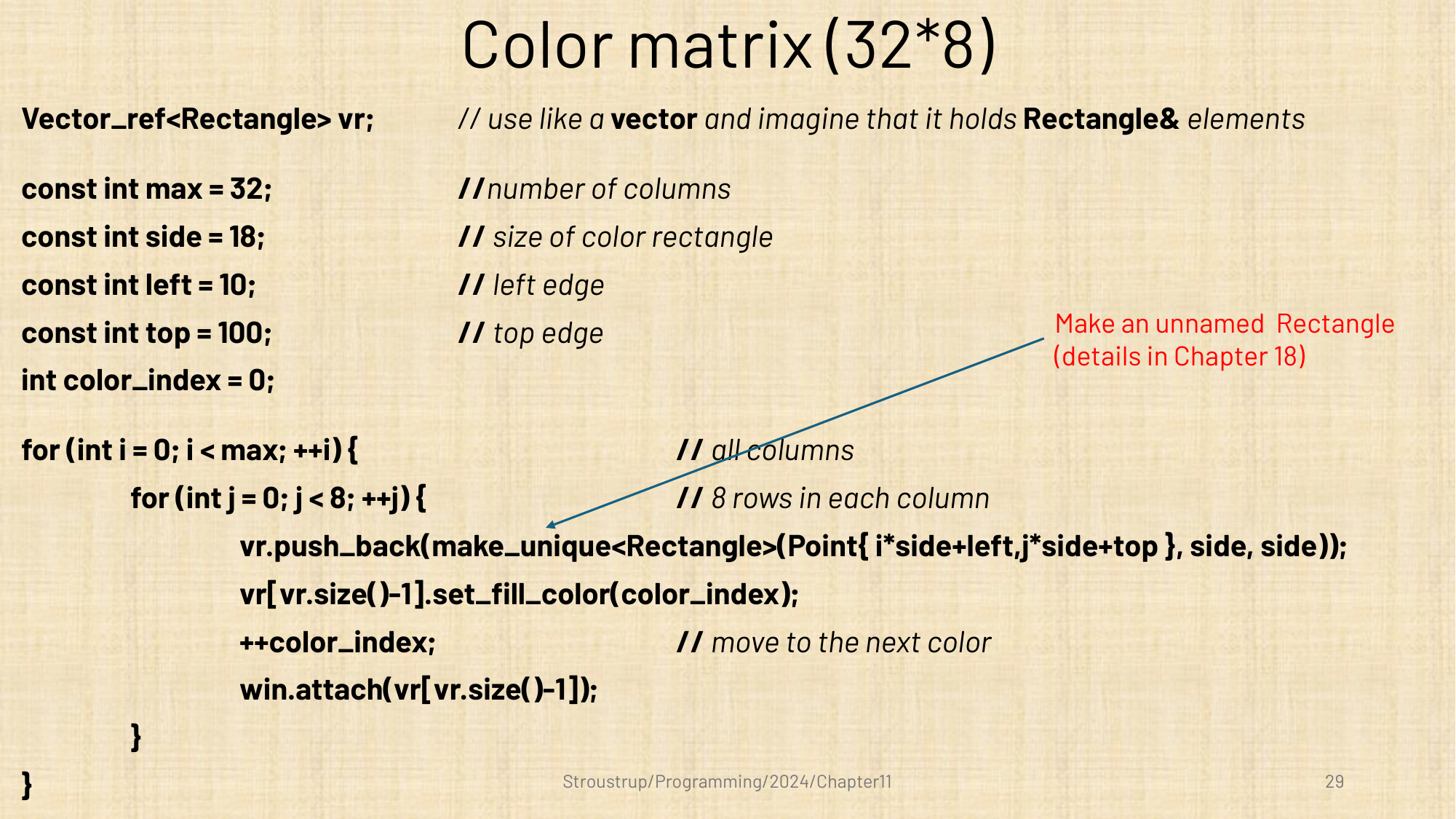

# Color matrix (32*8)
Vector_ref<Rectangle> vr;	// use like a vector and imagine that it holds Rectangle& elements

const int max = 32;		//number of columns
const int side = 18;		// size of color rectangle
const int left = 10;		// left edge
const int top = 100;		// top edge
int color_index = 0;

for (int i = 0; i < max; ++i) {			// all columns
	for (int j = 0; j < 8; ++j) {			// 8 rows in each column
		vr.push_back(make_unique<Rectangle>(Point{ i*side+left,j*side+top }, side, side));
		vr[vr.size()-1].set_fill_color(color_index);
		++color_index;			// move to the next color
		win.attach(vr[vr.size()-1]);
	}
}

Make an unnamed  Rectangle
(details in Chapter 18)
Stroustrup/Programming/2024/Chapter11
29